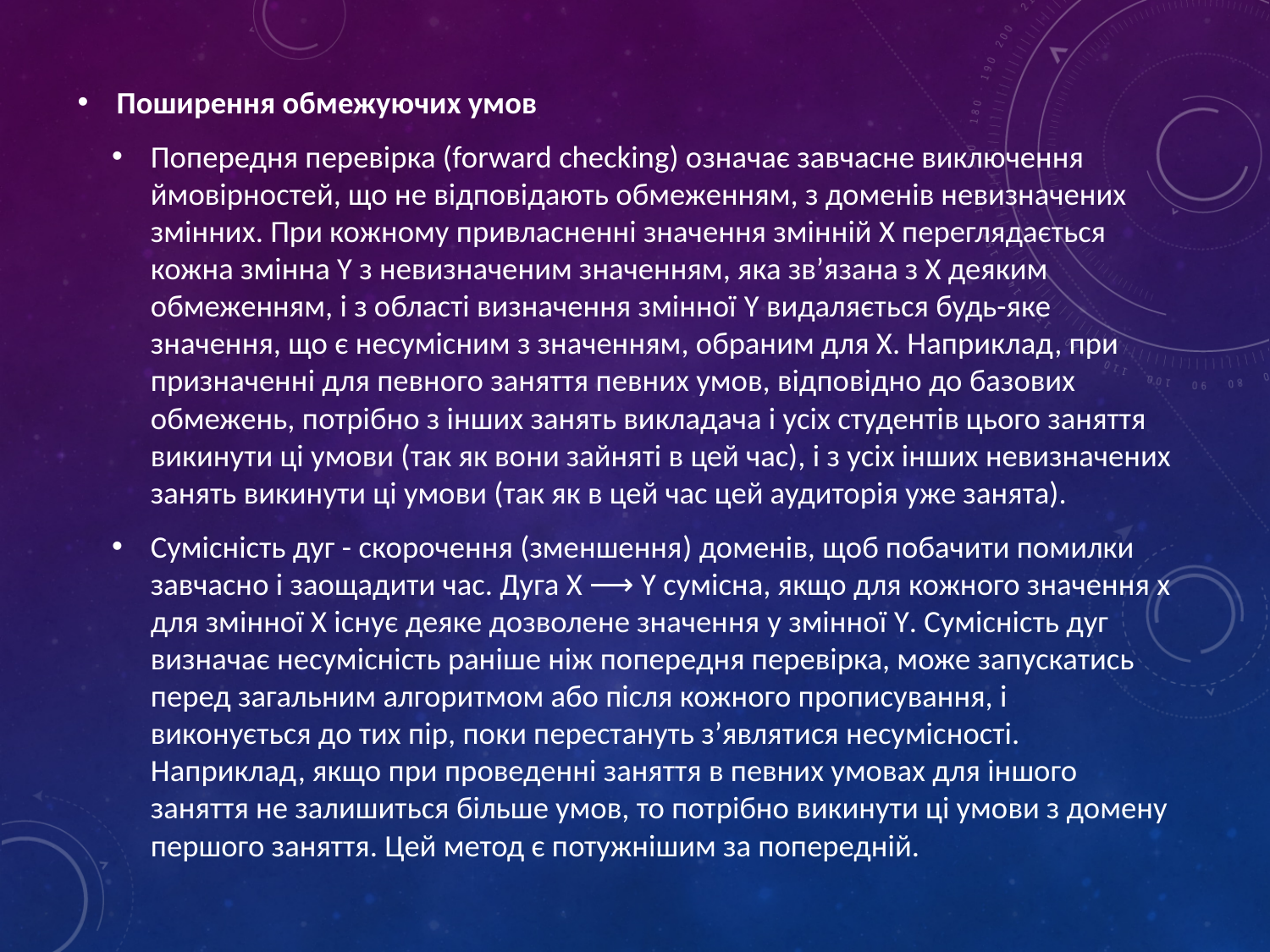

Поширення обмежуючих умов
Попередня перевірка (forward checking) означає завчасне виключення ймовірностей, що не відповідають обмеженням, з доменів невизначених змінних. При кожному привласненні значення змінній Х переглядається кожна змінна Y з невизначеним значенням, яка зв’язана з Х деяким обмеженням, і з області визначення змінної Y видаляється будь-яке значення, що є несумісним з значенням, обраним для Х. Наприклад, при призначенні для певного заняття певних умов, відповідно до базових обмежень, потрібно з інших занять викладача і усіх студентів цього заняття викинути ці умови (так як вони зайняті в цей час), і з усіх інших невизначених занять викинути ці умови (так як в цей час цей аудиторія уже занята).
Сумісність дуг - скорочення (зменшення) доменів, щоб побачити помилки завчасно і заощадити час. Дуга X ⟶ Y сумісна, якщо для кожного значення х для змінної Х існує деяке дозволене значення y змінної Y. Сумісність дуг визначає несумісність раніше ніж попередня перевірка, може запускатись перед загальним алгоритмом або після кожного прописування, і виконується до тих пір, поки перестануть з’являтися несумісності. Наприклад, якщо при проведенні заняття в певних умовах для іншого заняття не залишиться більше умов, то потрібно викинути ці умови з домену першого заняття. Цей метод є потужнішим за попередній.